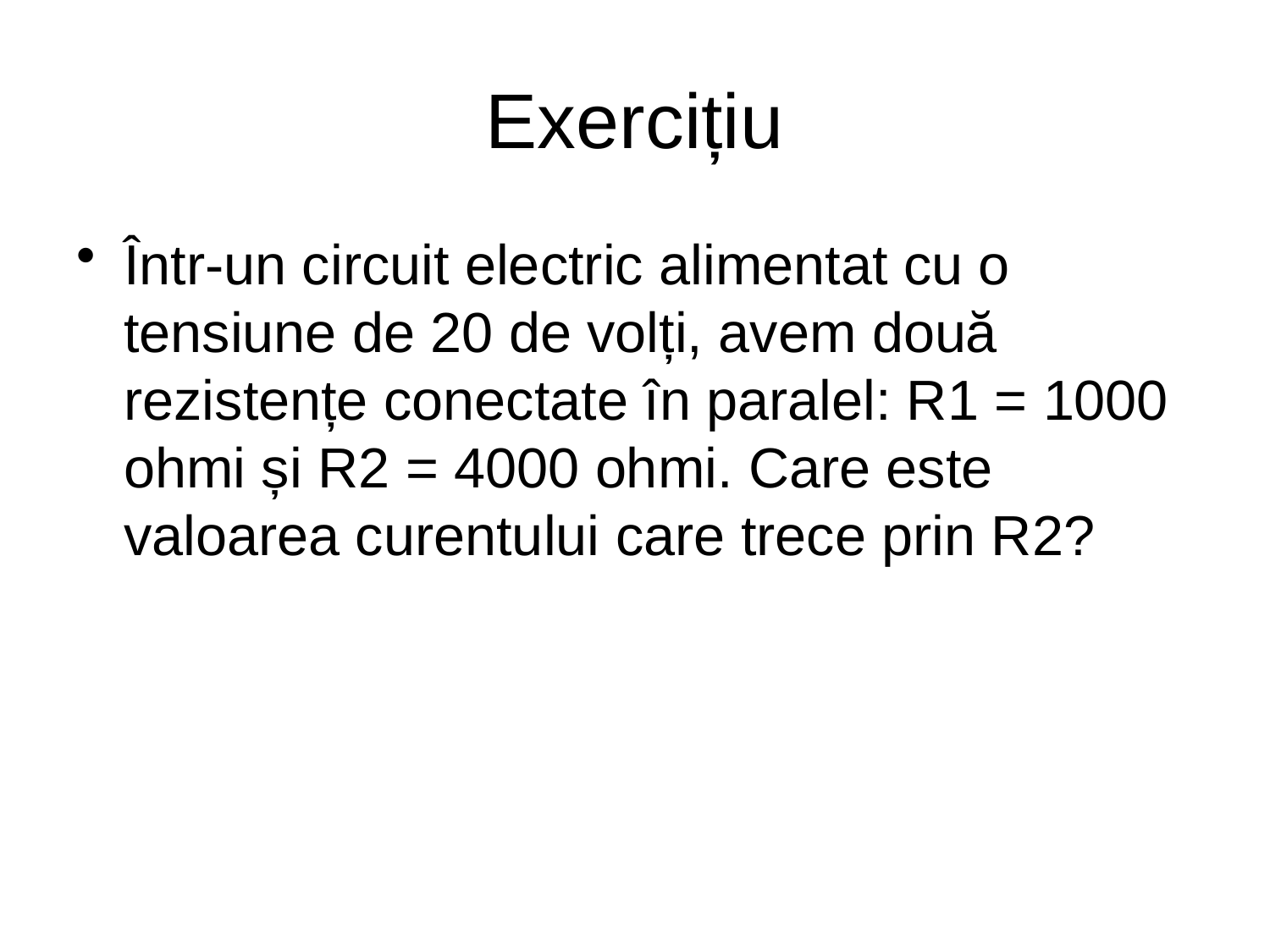

# Exercițiu
Într-un circuit electric alimentat cu o tensiune de 20 de volți, avem două rezistențe conectate în paralel: R1 = 1000 ohmi și R2 = 4000 ohmi. Care este valoarea curentului care trece prin R2?